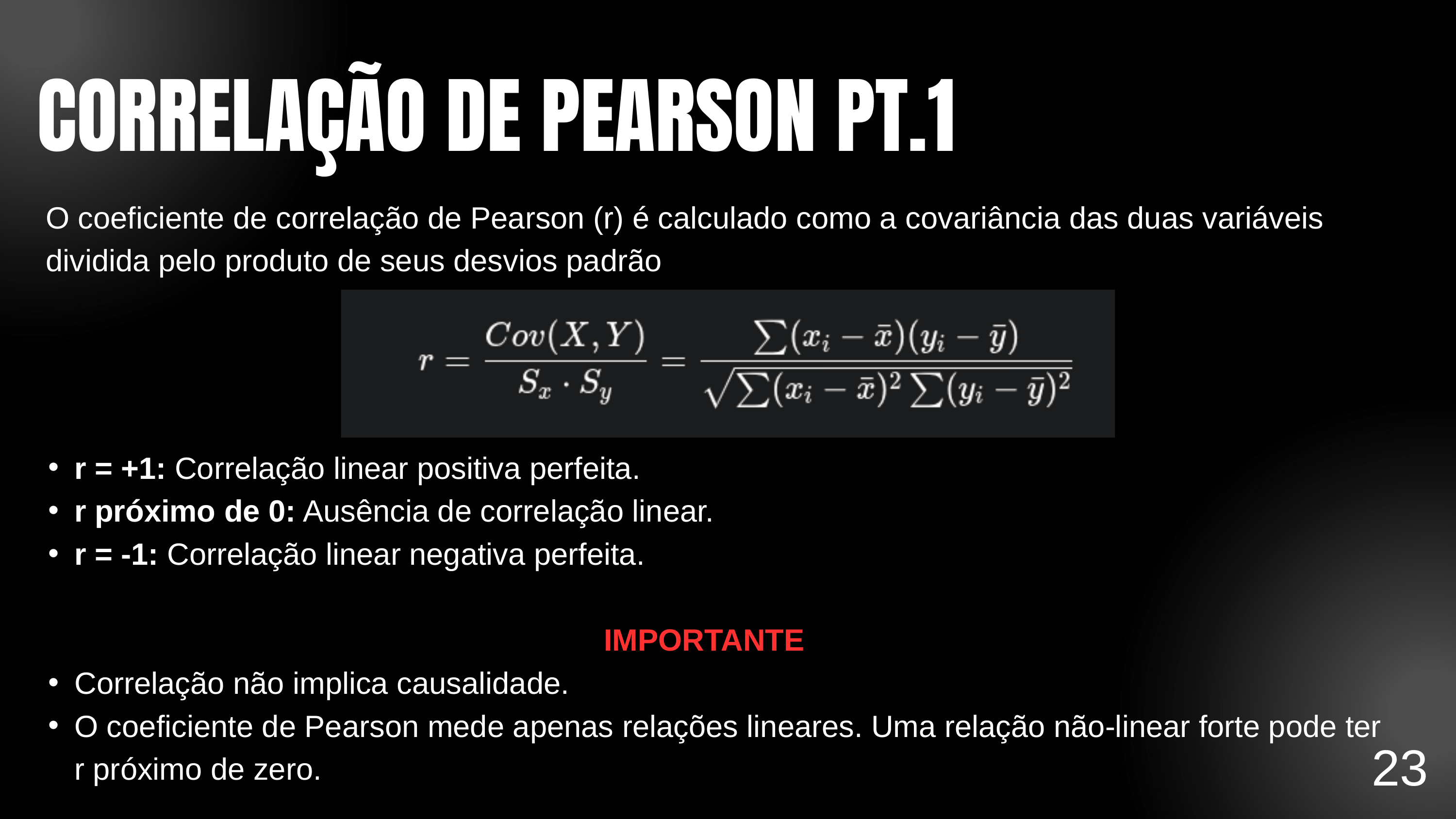

CORRELAÇÃO DE PEARSON PT.1
O coeficiente de correlação de Pearson (r) é calculado como a covariância das duas variáveis dividida pelo produto de seus desvios padrão

r = +1: Correlação linear positiva perfeita.
r próximo de 0: Ausência de correlação linear.
r = -1: Correlação linear negativa perfeita.

IMPORTANTE
Correlação não implica causalidade.
O coeficiente de Pearson mede apenas relações lineares. Uma relação não-linear forte pode ter r próximo de zero.
23